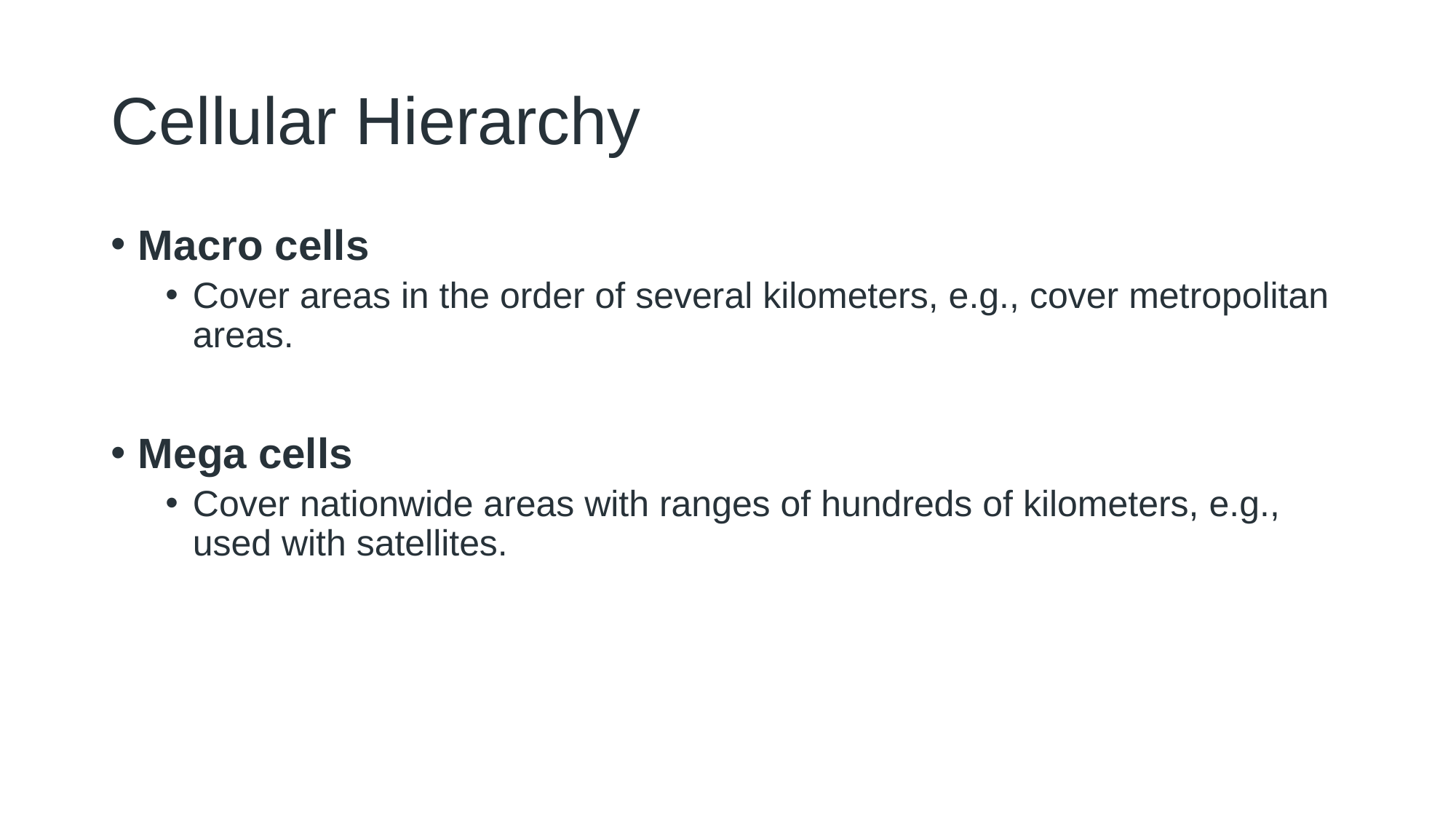

# Cellular Hierarchy
Macro cells
Cover areas in the order of several kilometers, e.g., cover metropolitan areas.

Mega cells
Cover nationwide areas with ranges of hundreds of kilometers, e.g., used with satellites.